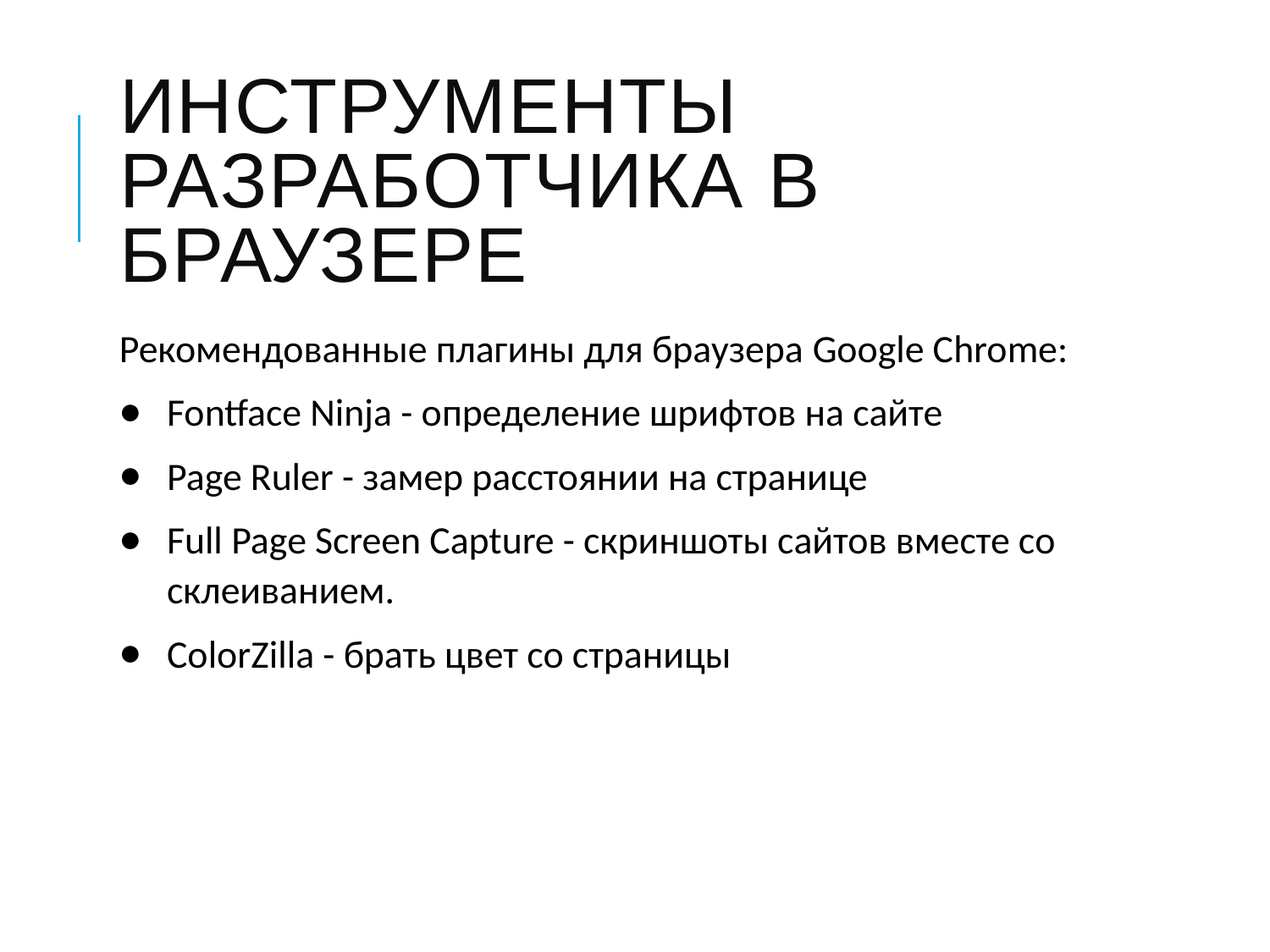

# Инструменты разработчика в браузере
Рекомендованные плагины для браузера Google Chrome:
Fontface Ninja - определение шрифтов на сайте
Page Ruler - замер расстоянии на странице
Full Page Screen Capture - скриншоты сайтов вместе со склеиванием.
ColorZilla - брать цвет со страницы